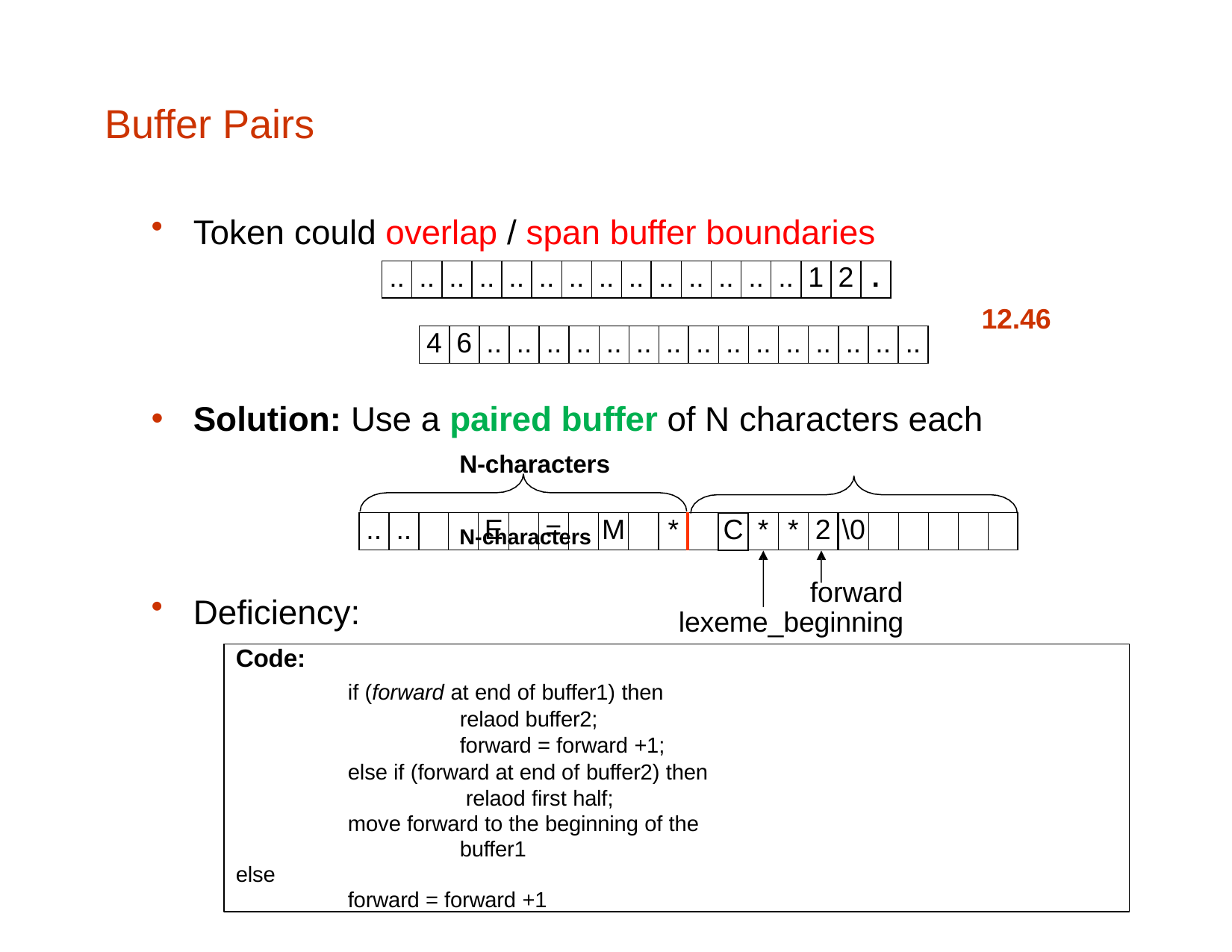

# Buffer Pairs
Token could overlap / span buffer boundaries

12.46

Solution: Use a paired buffer of N characters each
N-characters	N-characters
| .. | .. | .. | .. | .. | .. | .. | .. | .. | .. | .. | .. | .. | .. | 1 | 2 | . |
| --- | --- | --- | --- | --- | --- | --- | --- | --- | --- | --- | --- | --- | --- | --- | --- | --- |
| 4 | 6 | .. | .. | .. | .. | .. | .. | .. | .. | .. | .. | .. | .. | .. | .. | .. |
| --- | --- | --- | --- | --- | --- | --- | --- | --- | --- | --- | --- | --- | --- | --- | --- | --- |

| .. | .. |  |  | E |  | = |  | M |  | \* |  | C | \* | \* | 2 | \0 |  |  |  |  |  |
| --- | --- | --- | --- | --- | --- | --- | --- | --- | --- | --- | --- | --- | --- | --- | --- | --- | --- | --- | --- | --- | --- |

forward  lexeme_beginning
Deficiency:
Code:
if (forward at end of buffer1) then
relaod buffer2;  forward = forward +1;
else if (forward at end of buffer2) then  relaod first half;
move forward to the beginning of the buffer1
else
forward = forward +1